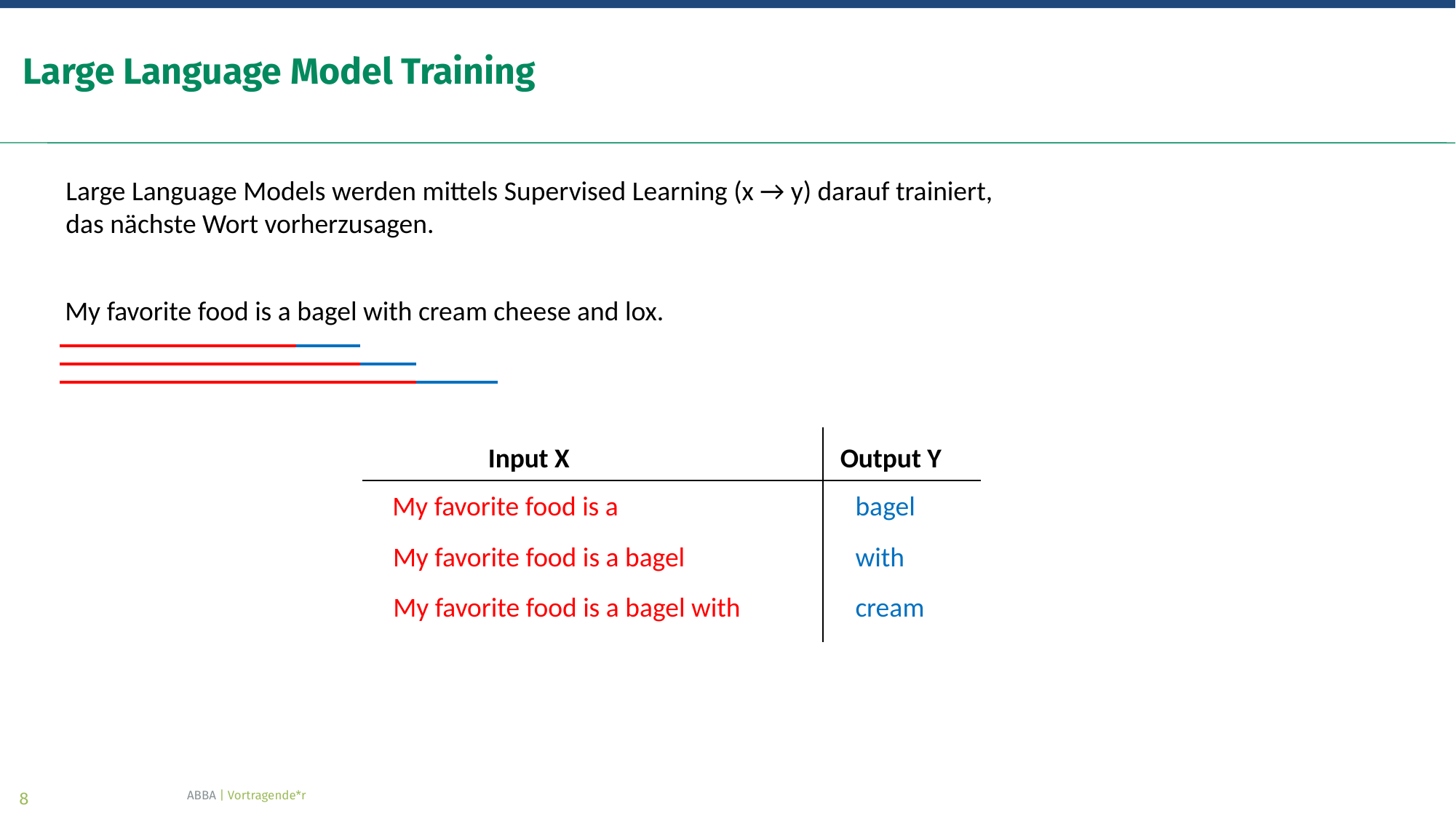

# Large Language Model Training
Large Language Models werden mittels Supervised Learning (x → y) darauf trainiert,
das nächste Wort vorherzusagen.
My favorite food is a bagel with cream cheese and lox.
Input X
Output Y
My favorite food is a
bagel
My favorite food is a bagel
with
My favorite food is a bagel with
cream

ABBA | Vortragende*r
8